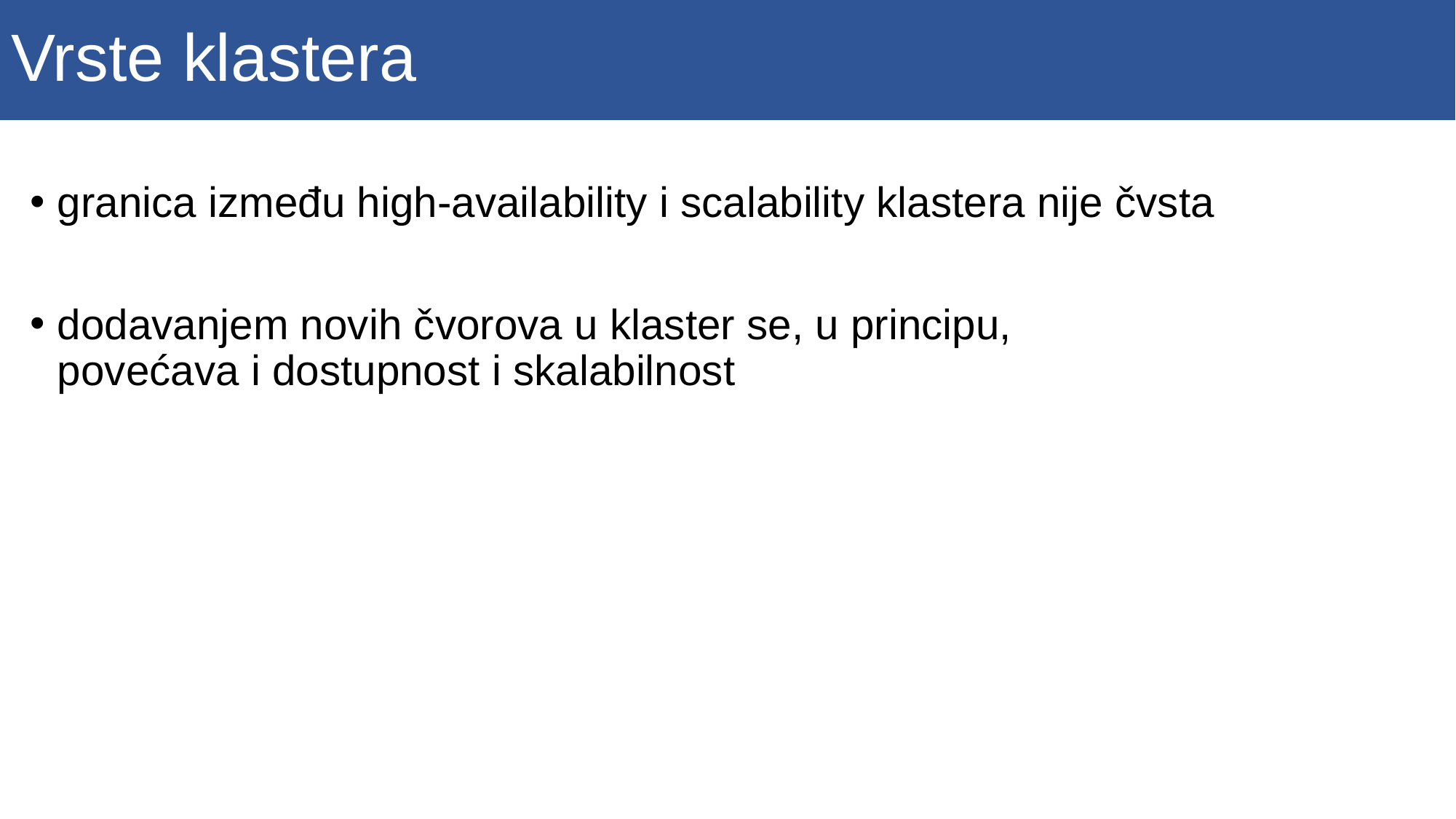

# Vrste klastera
granica između high-availability i scalability klastera nije čvsta

dodavanjem novih čvorova u klaster se, u principu,
povećava i dostupnost i skalabilnost